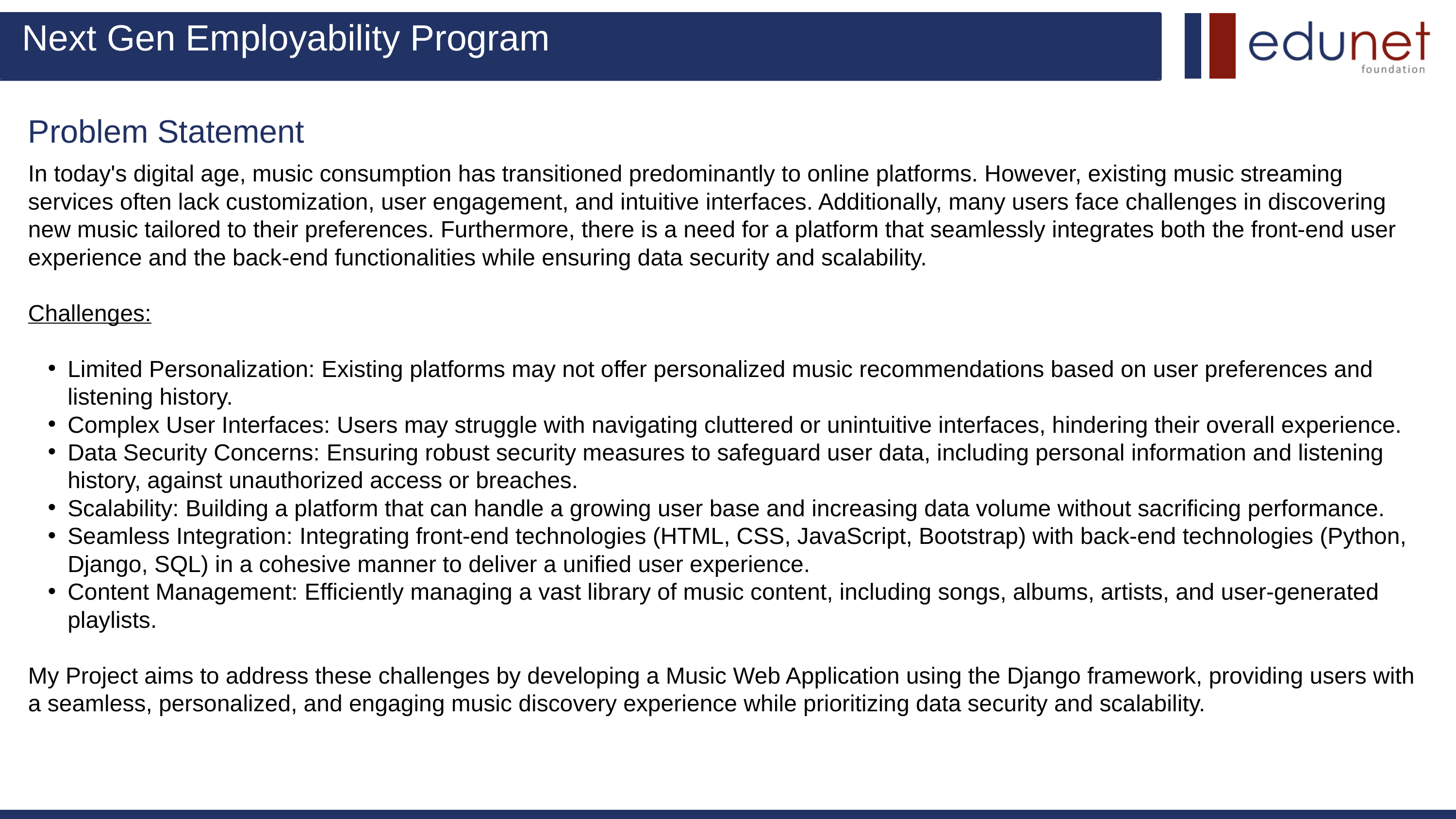

Next Gen Employability Program
Problem Statement
In today's digital age, music consumption has transitioned predominantly to online platforms. However, existing music streaming services often lack customization, user engagement, and intuitive interfaces. Additionally, many users face challenges in discovering new music tailored to their preferences. Furthermore, there is a need for a platform that seamlessly integrates both the front-end user experience and the back-end functionalities while ensuring data security and scalability.

Challenges:

Limited Personalization: Existing platforms may not offer personalized music recommendations based on user preferences and listening history.
Complex User Interfaces: Users may struggle with navigating cluttered or unintuitive interfaces, hindering their overall experience.
Data Security Concerns: Ensuring robust security measures to safeguard user data, including personal information and listening history, against unauthorized access or breaches.
Scalability: Building a platform that can handle a growing user base and increasing data volume without sacrificing performance.
Seamless Integration: Integrating front-end technologies (HTML, CSS, JavaScript, Bootstrap) with back-end technologies (Python, Django, SQL) in a cohesive manner to deliver a unified user experience.
Content Management: Efficiently managing a vast library of music content, including songs, albums, artists, and user-generated playlists.

My Project aims to address these challenges by developing a Music Web Application using the Django framework, providing users with a seamless, personalized, and engaging music discovery experience while prioritizing data security and scalability.